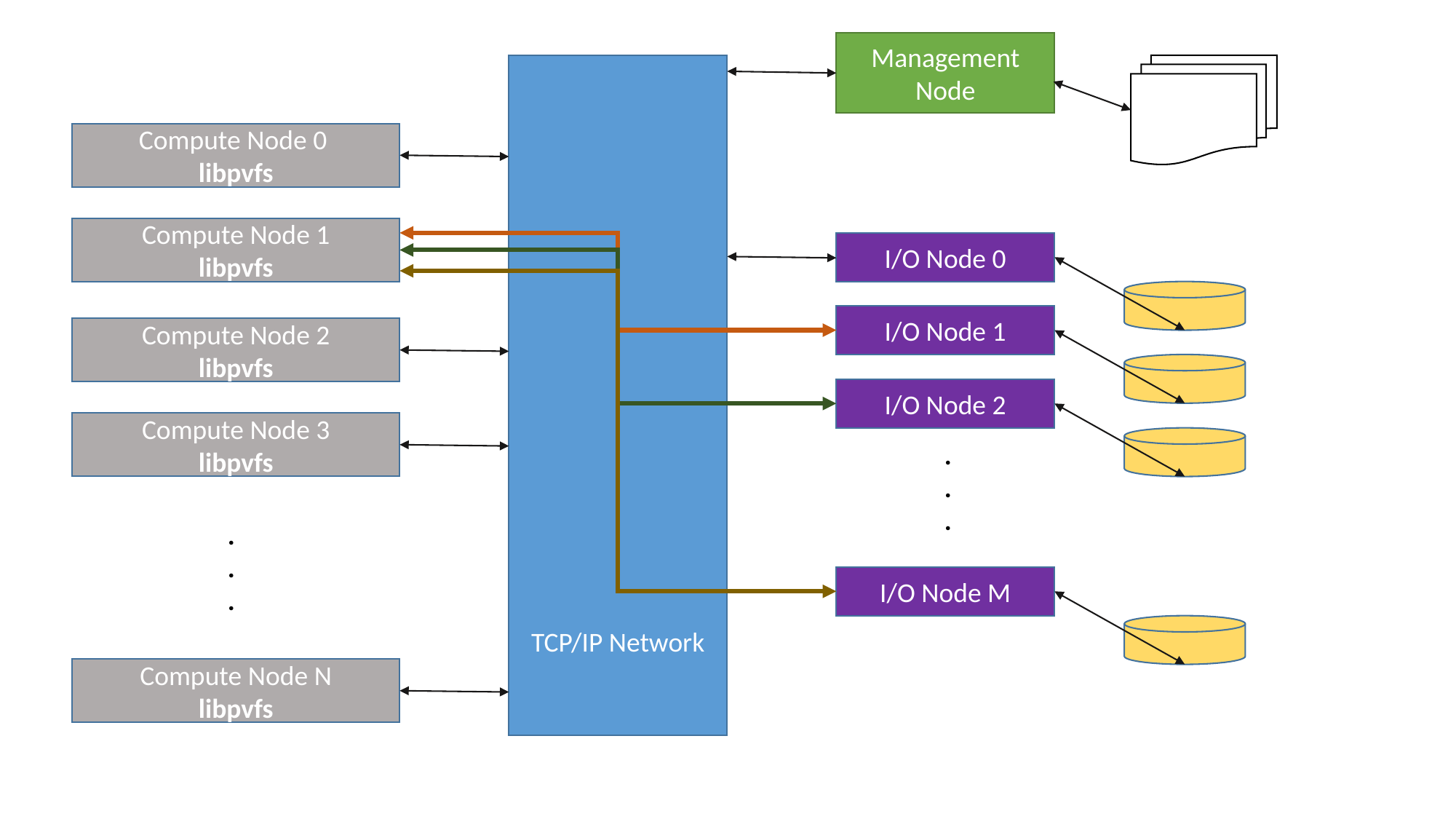

Management Node

TCP/IP Network
Compute Node 0
libpvfs
Compute Node 1
libpvfs
I/O Node 0

I/O Node 1
Compute Node 2
libpvfs

I/O Node 2
Compute Node 3
libpvfs

.
.
.
.
.
.
I/O Node M

Compute Node N
libpvfs